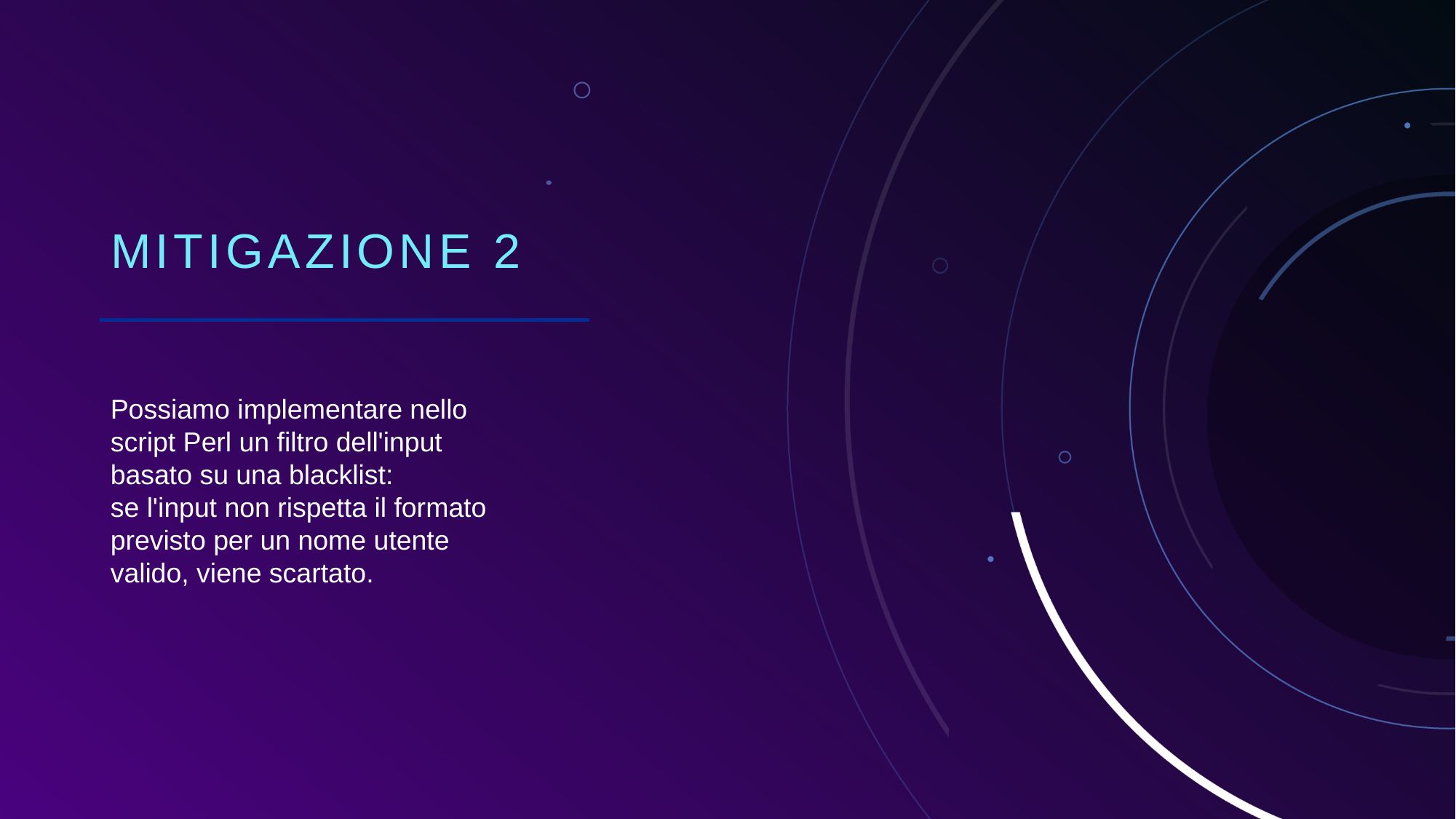

# Mitigazione 2
Possiamo implementare nello script Perl un filtro dell'input basato su una blacklist:
se l'input non rispetta il formato previsto per un nome utente valido, viene scartato.